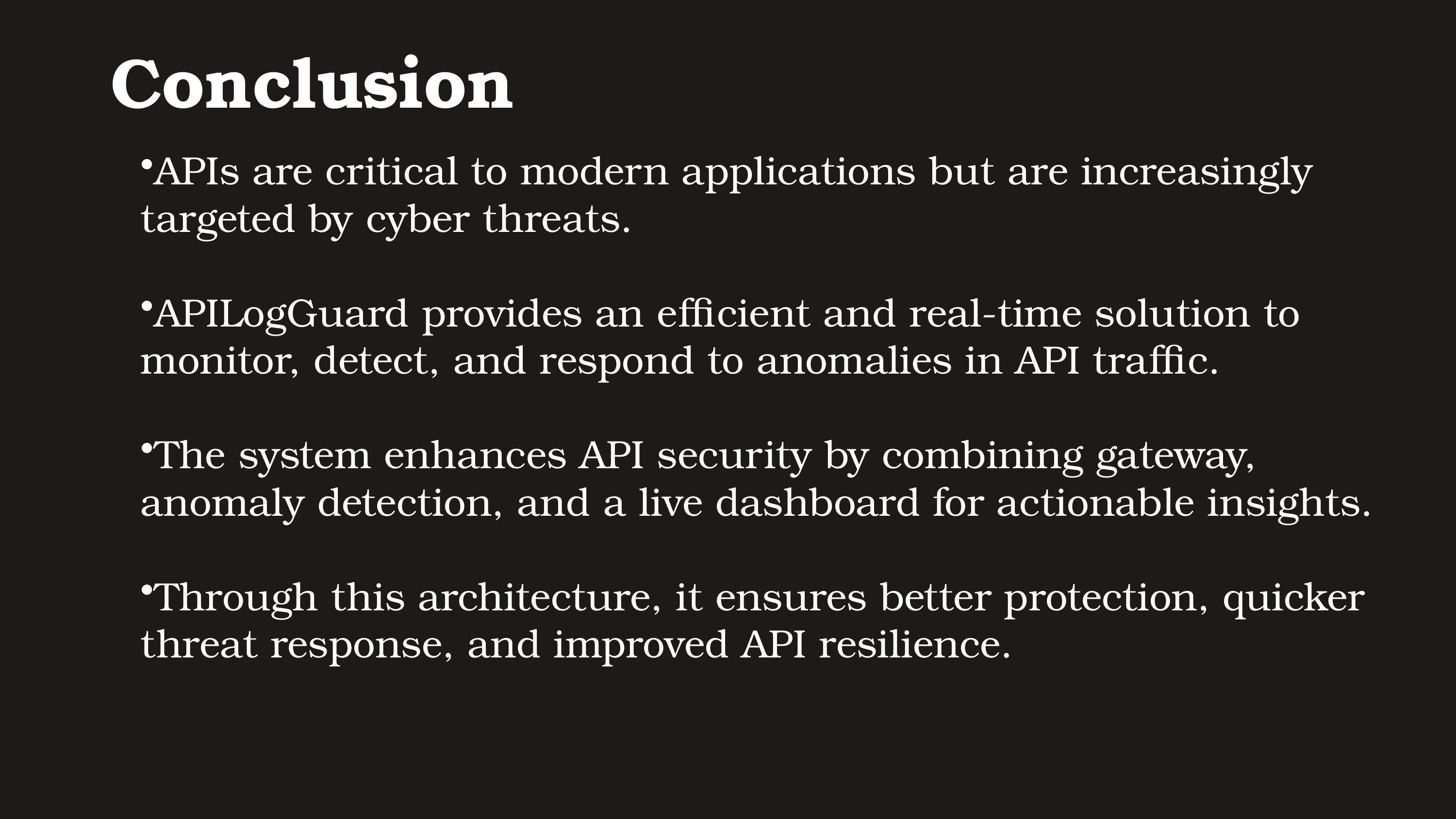

Conclusion
APIs are critical to modern applications but are increasingly targeted by cyber threats.

APILogGuard provides an efficient and real-time solution to monitor, detect, and respond to anomalies in API traffic.

The system enhances API security by combining gateway, anomaly detection, and a live dashboard for actionable insights.

Through this architecture, it ensures better protection, quicker threat response, and improved API resilience.